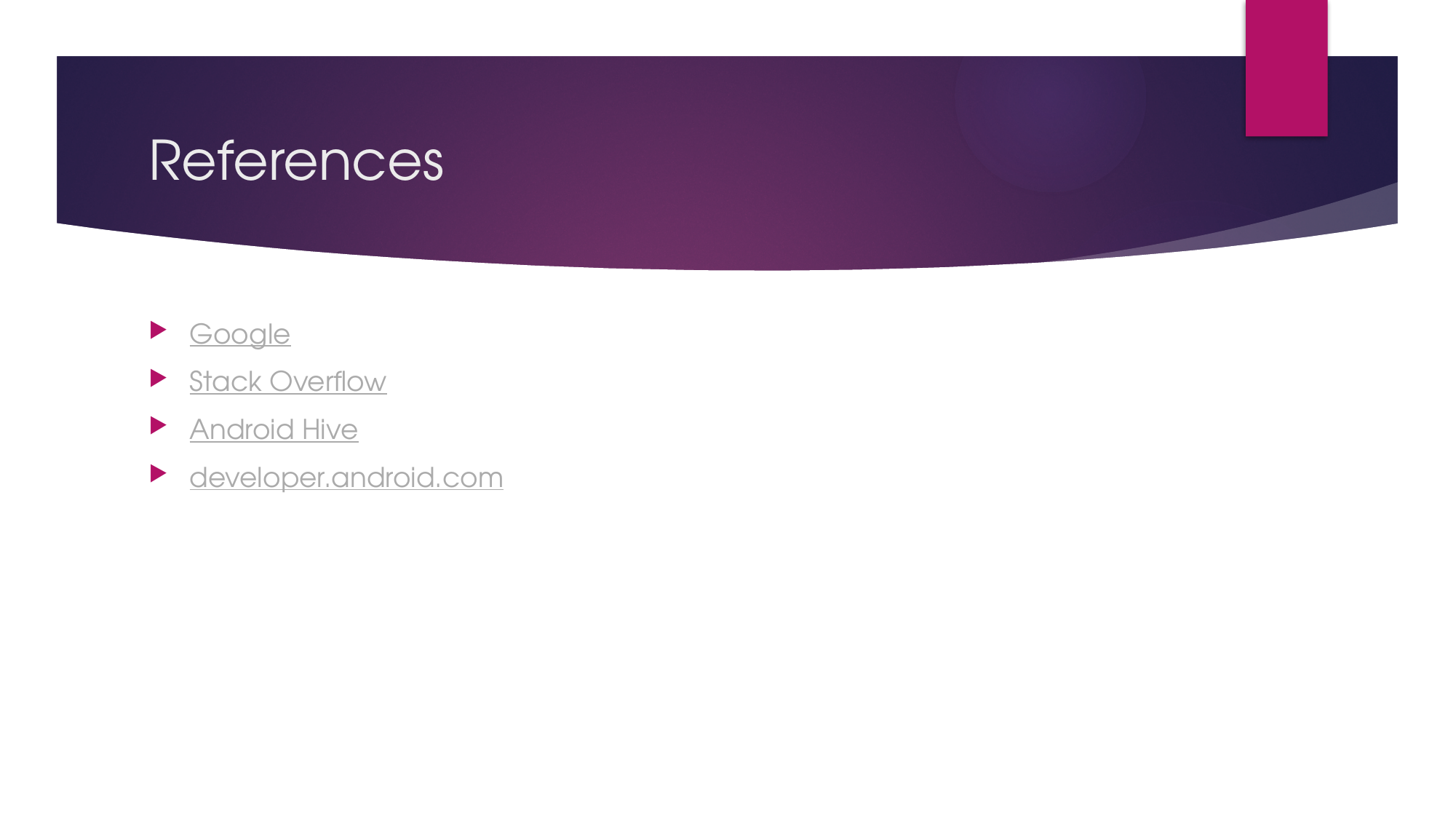

# References
Google
Stack Overflow
Android Hive
developer.android.com